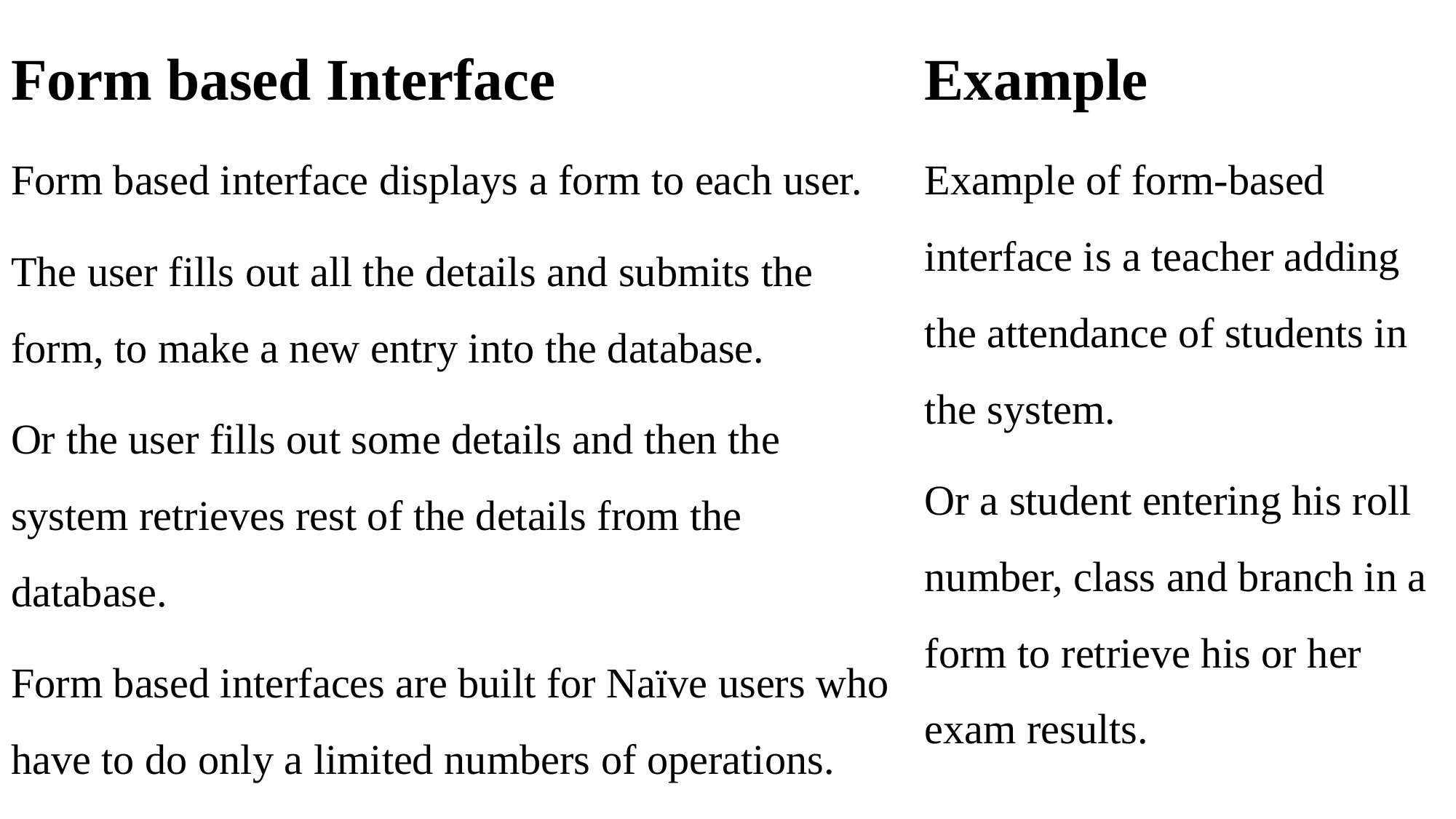

Form based Interface
Form based interface displays a form to each user.
The user fills out all the details and submits the form, to make a new entry into the database.
Or the user fills out some details and then the system retrieves rest of the details from the database.
Form based interfaces are built for Naïve users who have to do only a limited numbers of operations.
Example
Example of form-based interface is a teacher adding the attendance of students in the system.
Or a student entering his roll number, class and branch in a form to retrieve his or her exam results.